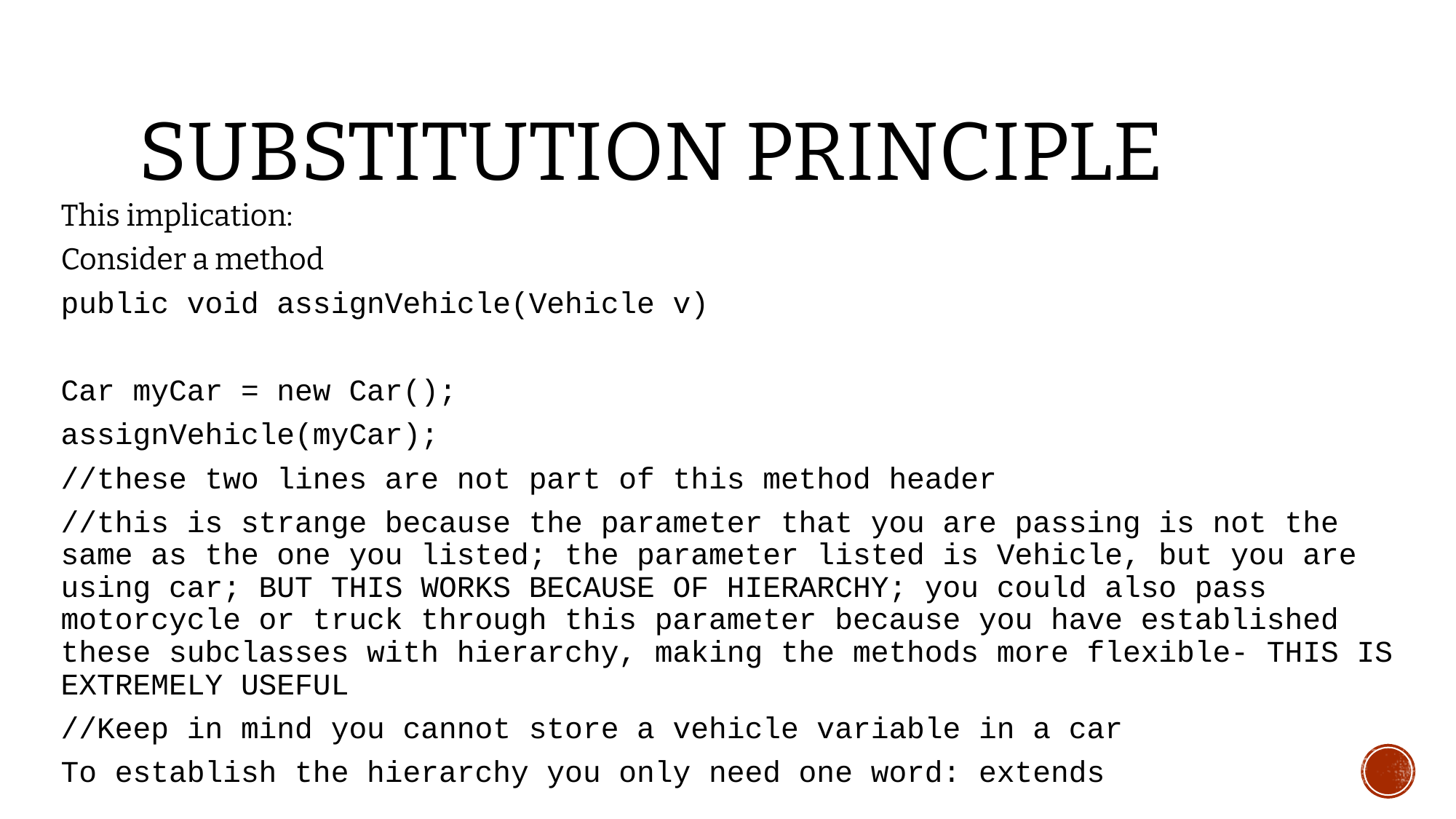

# Substitution Principle
This implication:
Consider a method
public void assignVehicle(Vehicle v)

Car myCar = new Car();
assignVehicle(myCar);
//these two lines are not part of this method header
//this is strange because the parameter that you are passing is not the same as the one you listed; the parameter listed is Vehicle, but you are using car; BUT THIS WORKS BECAUSE OF HIERARCHY; you could also pass motorcycle or truck through this parameter because you have established these subclasses with hierarchy, making the methods more flexible- THIS IS EXTREMELY USEFUL
//Keep in mind you cannot store a vehicle variable in a car
To establish the hierarchy you only need one word: extends